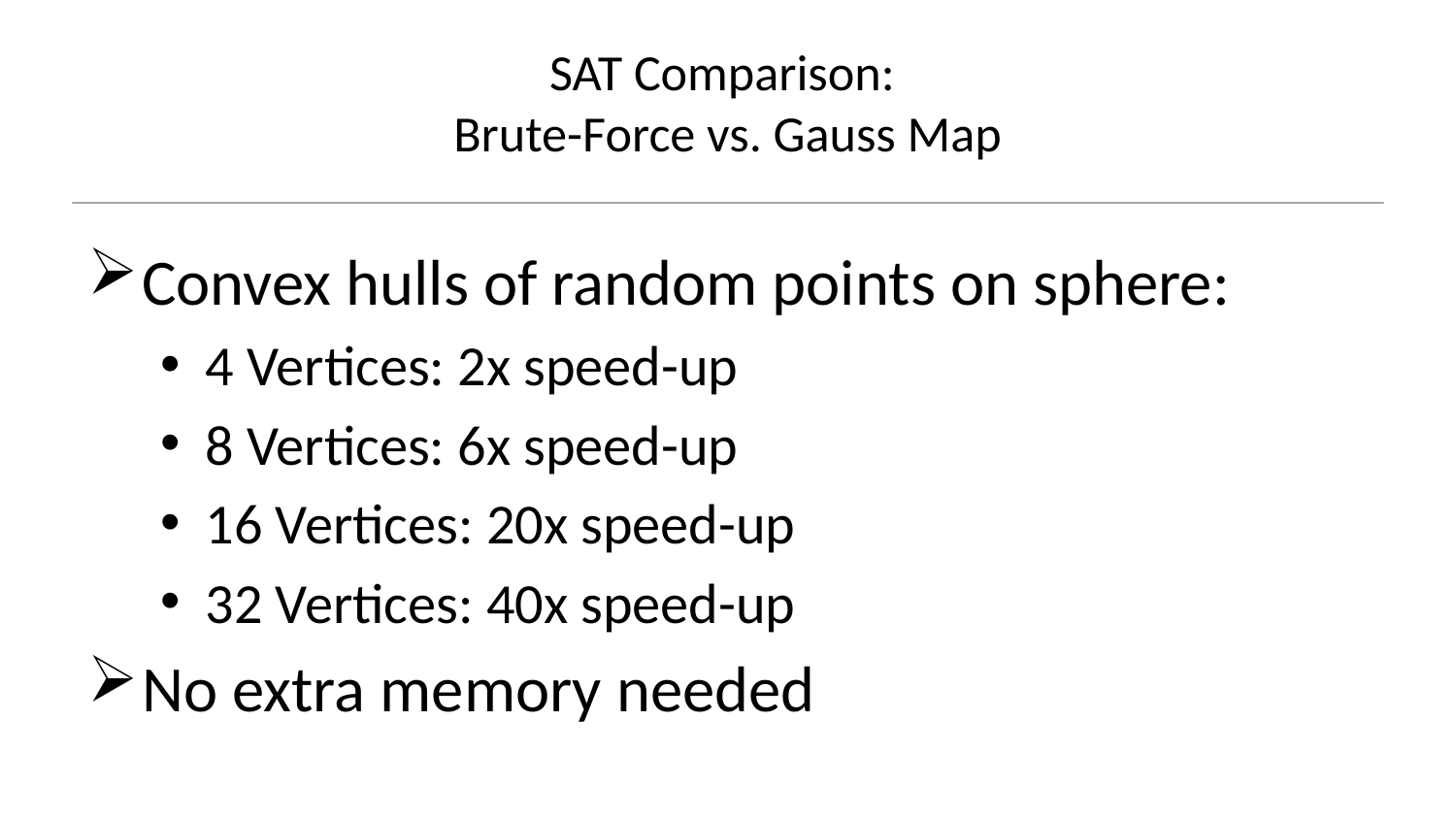

# SAT Comparison: Brute-Force vs. Gauss Map
Convex hulls of random points on sphere:
4 Vertices: 2x speed-up
8 Vertices: 6x speed-up
16 Vertices: 20x speed-up
32 Vertices: 40x speed-up
No extra memory needed